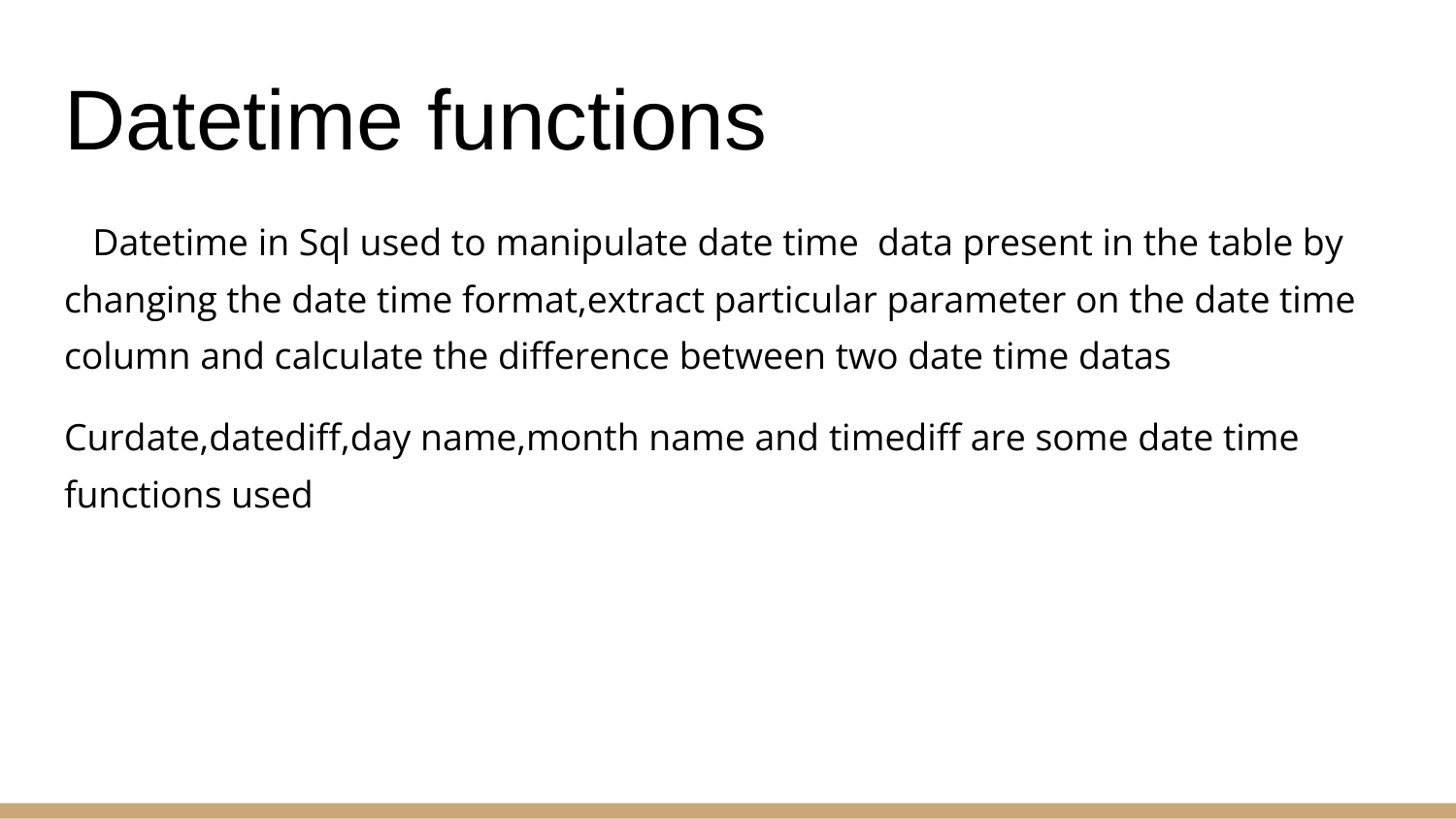

# Datetime functions
   Datetime in Sql used to manipulate date time  data present in the table by changing the date time format,extract particular parameter on the date time column and calculate the difference between two date time datas
Curdate,datediff,day name,month name and timediff are some date time functions used